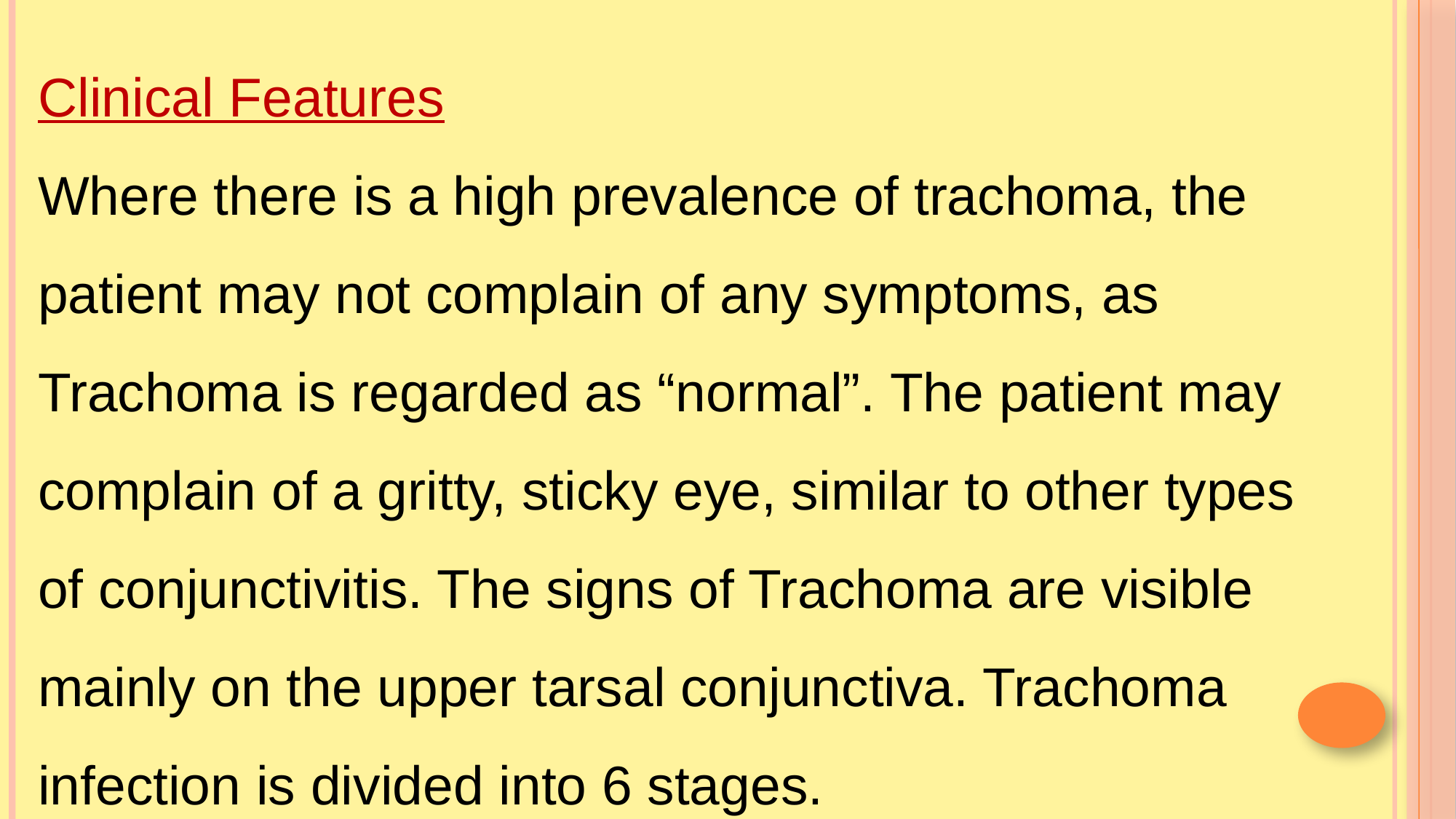

Clinical Features
Where there is a high prevalence of trachoma, the patient may not complain of any symptoms, as Trachoma is regarded as “normal”. The patient may complain of a gritty, sticky eye, similar to other types of conjunctivitis. The signs of Trachoma are visible mainly on the upper tarsal conjunctiva. Trachoma infection is divided into 6 stages.